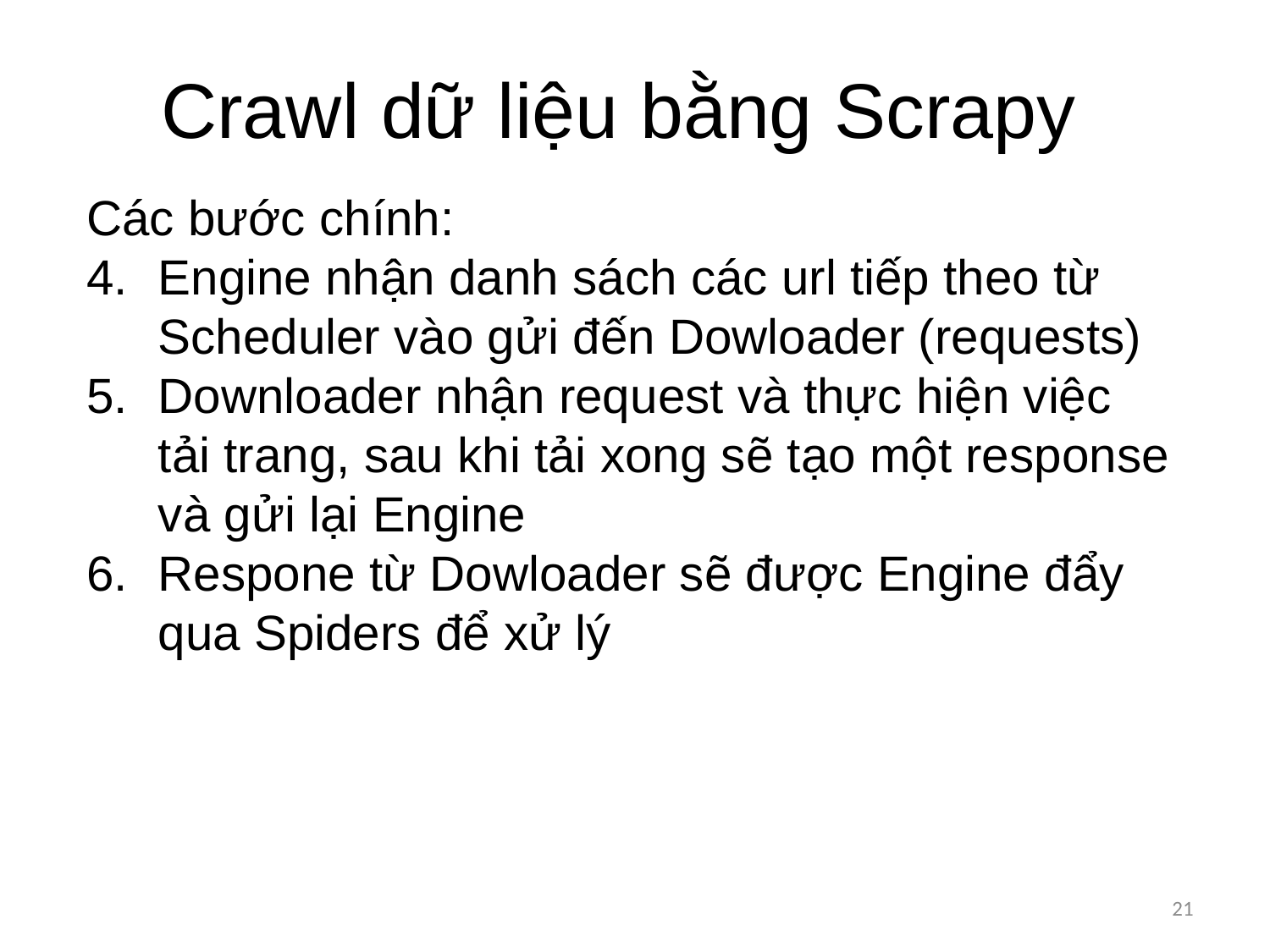

Crawl dữ liệu bằng Scrapy
Các bước chính:
Engine nhận danh sách các url tiếp theo từ Scheduler vào gửi đến Dowloader (requests)
Downloader nhận request và thực hiện việc tải trang, sau khi tải xong sẽ tạo một response và gửi lại Engine
Respone từ Dowloader sẽ được Engine đẩy qua Spiders để xử lý

21